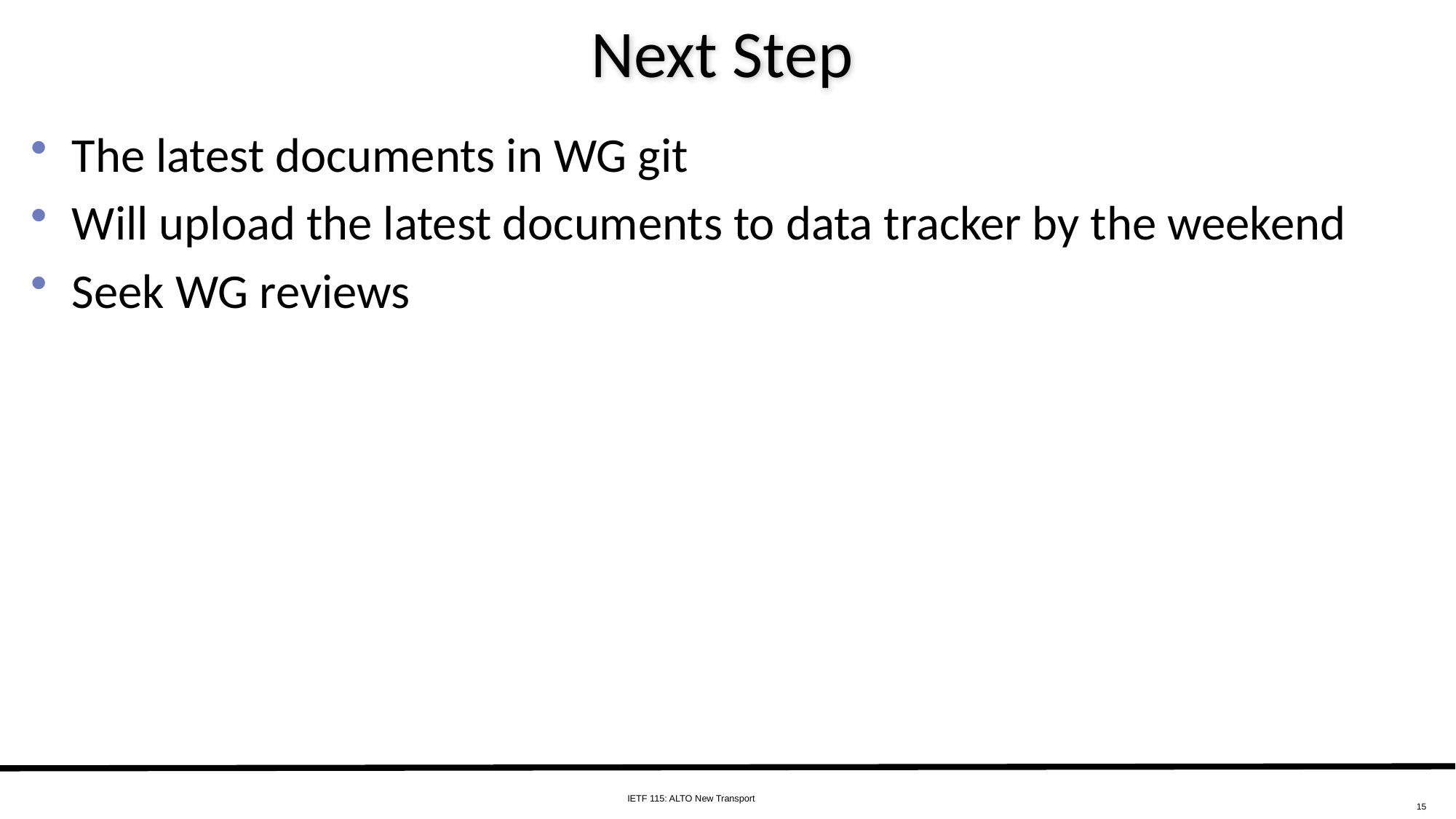

# Next Step
The latest documents in WG git
Will upload the latest documents to data tracker by the weekend
Seek WG reviews